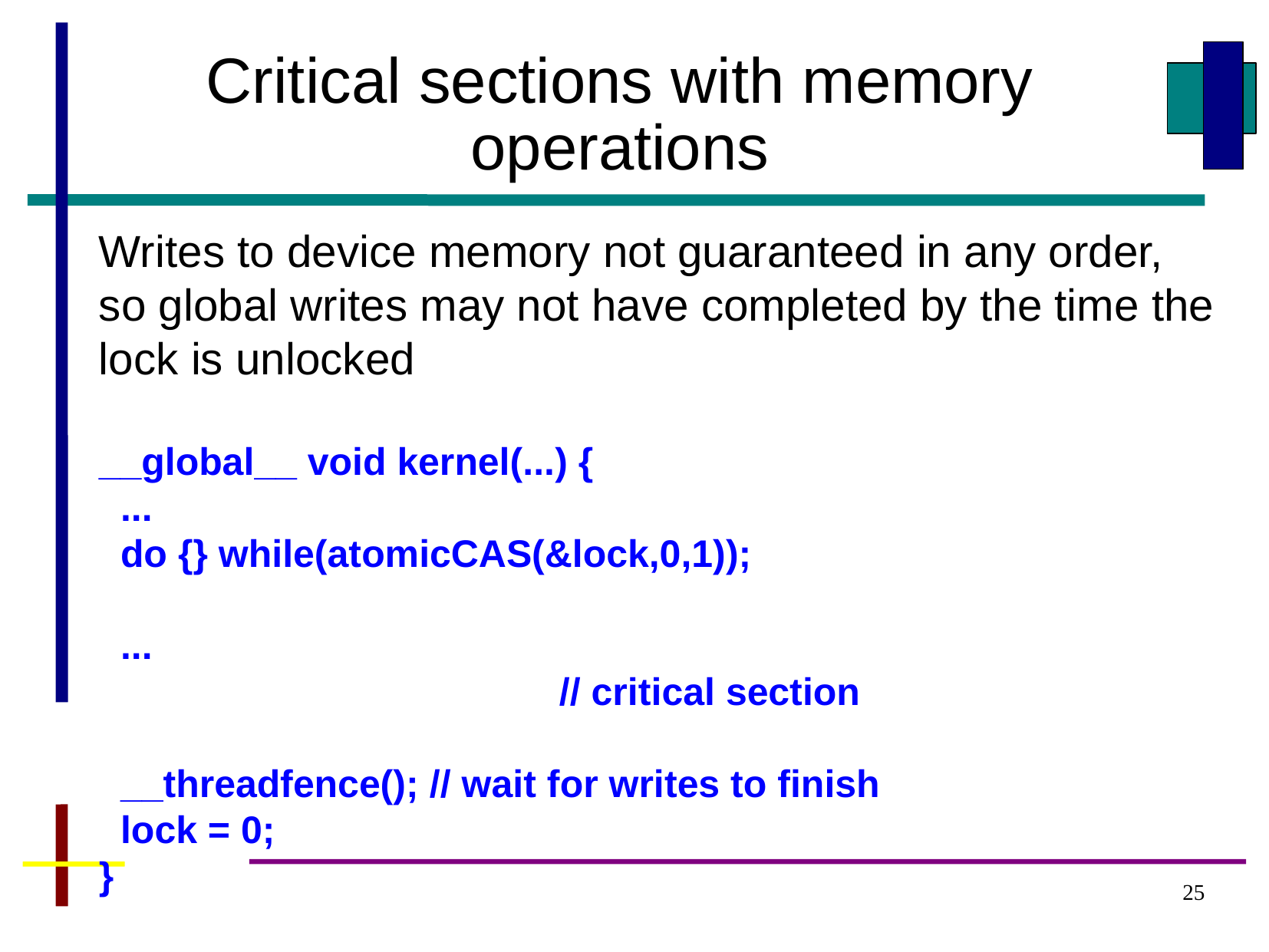

Critical sections with memory operations
Writes to device memory not guaranteed in any order, so global writes may not have completed by the time the lock is unlocked

__global__ void kernel(...) {
  ...
  do {} while(atomicCAS(&lock,0,1));

  ...													// critical section

  __threadfence(); // wait for writes to finish
  lock = 0;
}
25